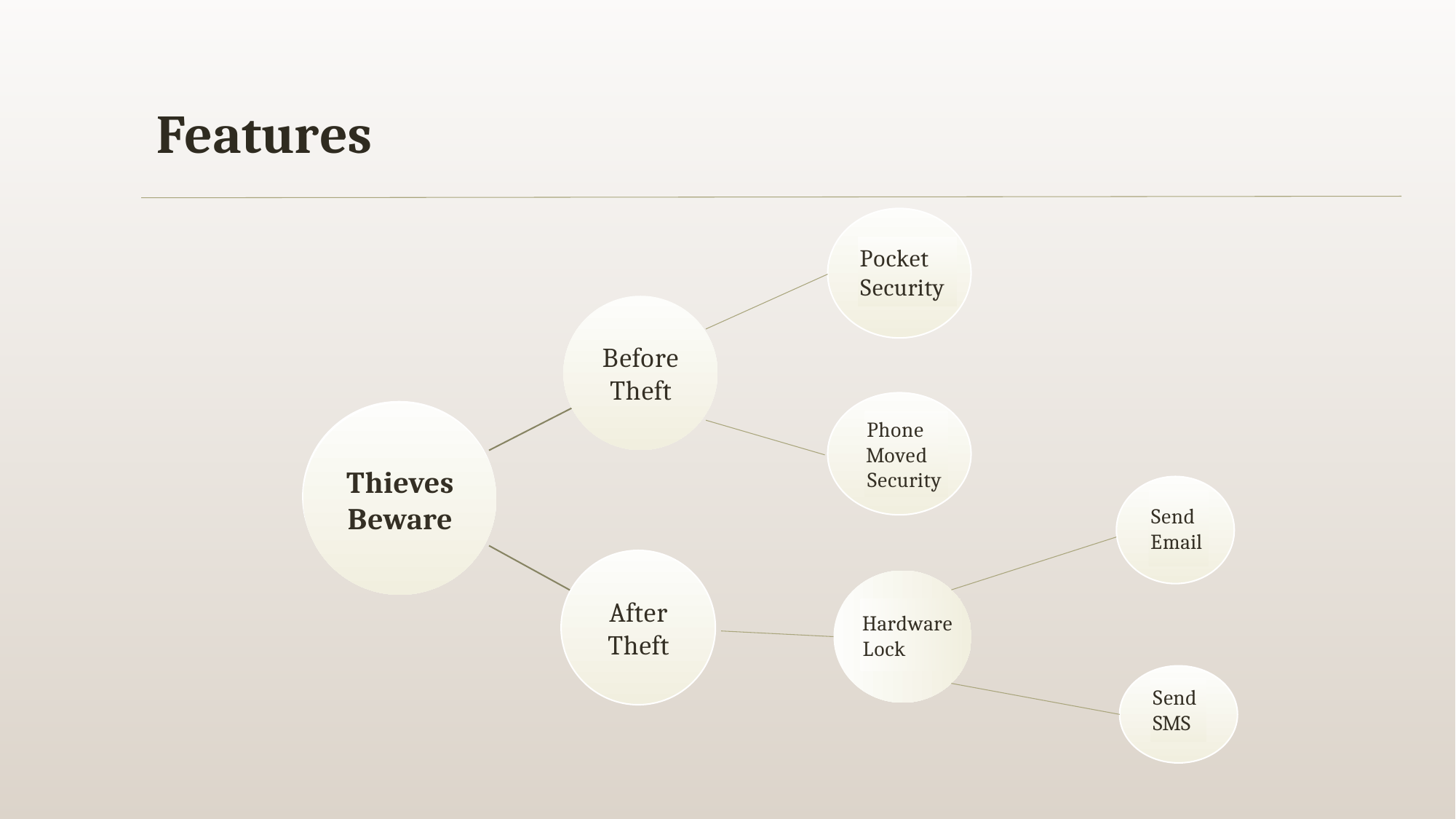

Features

Pocket Security
Before Theft
After Theft

Phone Moved Security

Thieves Beware

Send Email

Hardware Lock

Send SMS